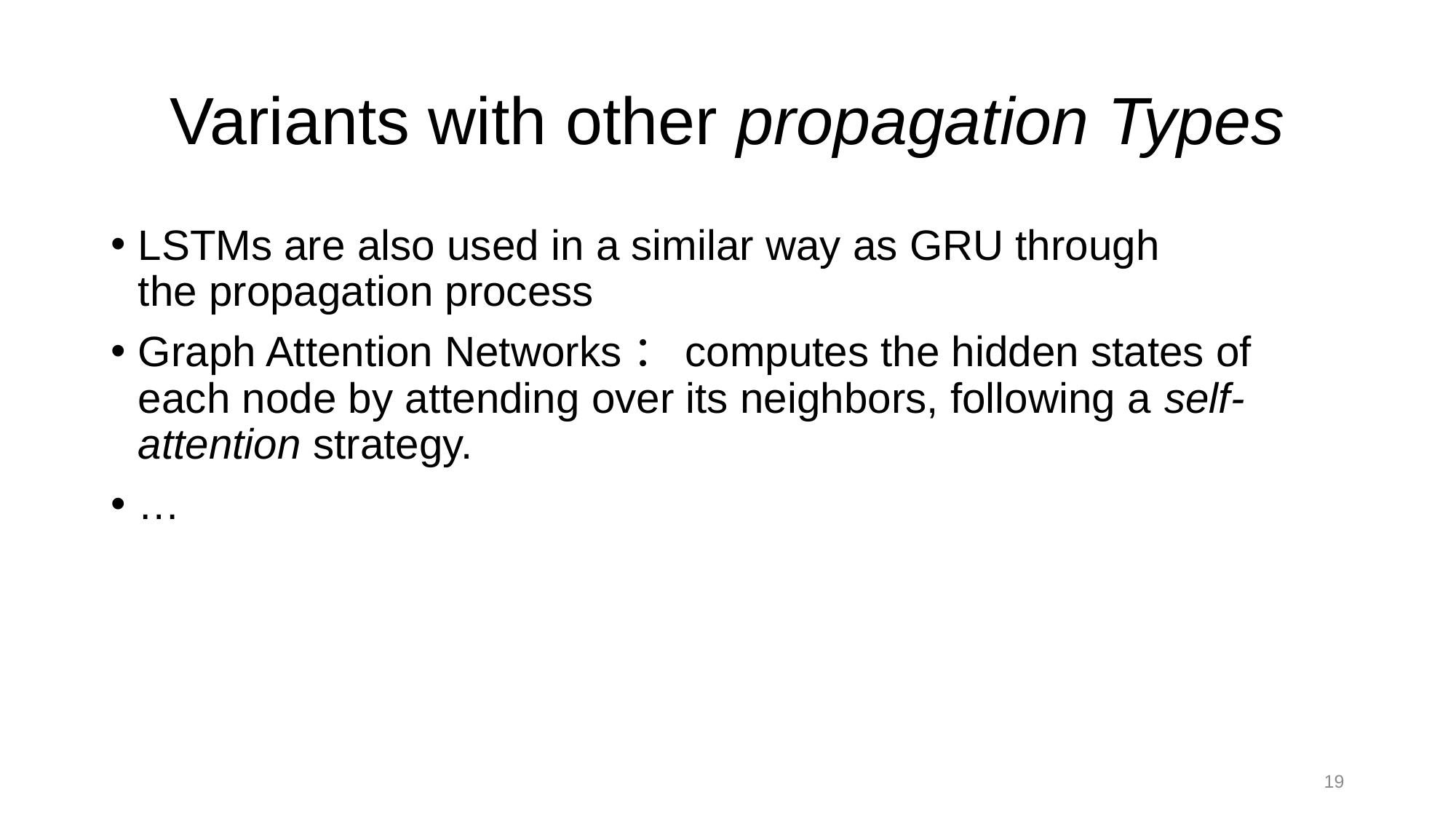

# Variants with other propagation Types
LSTMs are also used in a similar way as GRU through
the propagation process
Graph Attention Networks：computes the hidden states of each node by attending over its neighbors, following a self-attention strategy.
…
19